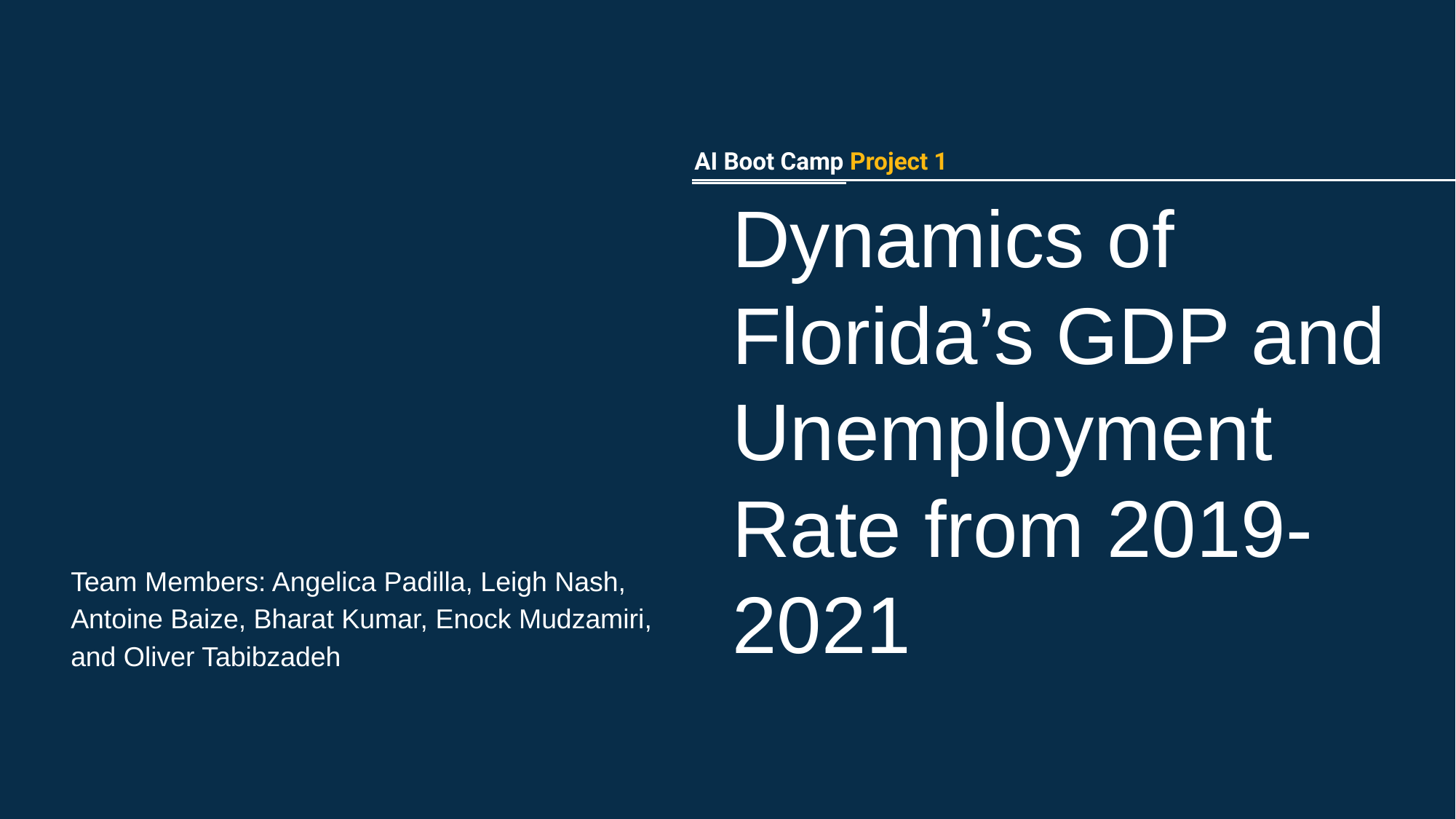

AI Boot Camp Project 1
# Dynamics of Florida’s GDP and Unemployment Rate from 2019-2021
Team Members: Angelica Padilla, Leigh Nash, Antoine Baize, Bharat Kumar, Enock Mudzamiri, and Oliver Tabibzadeh